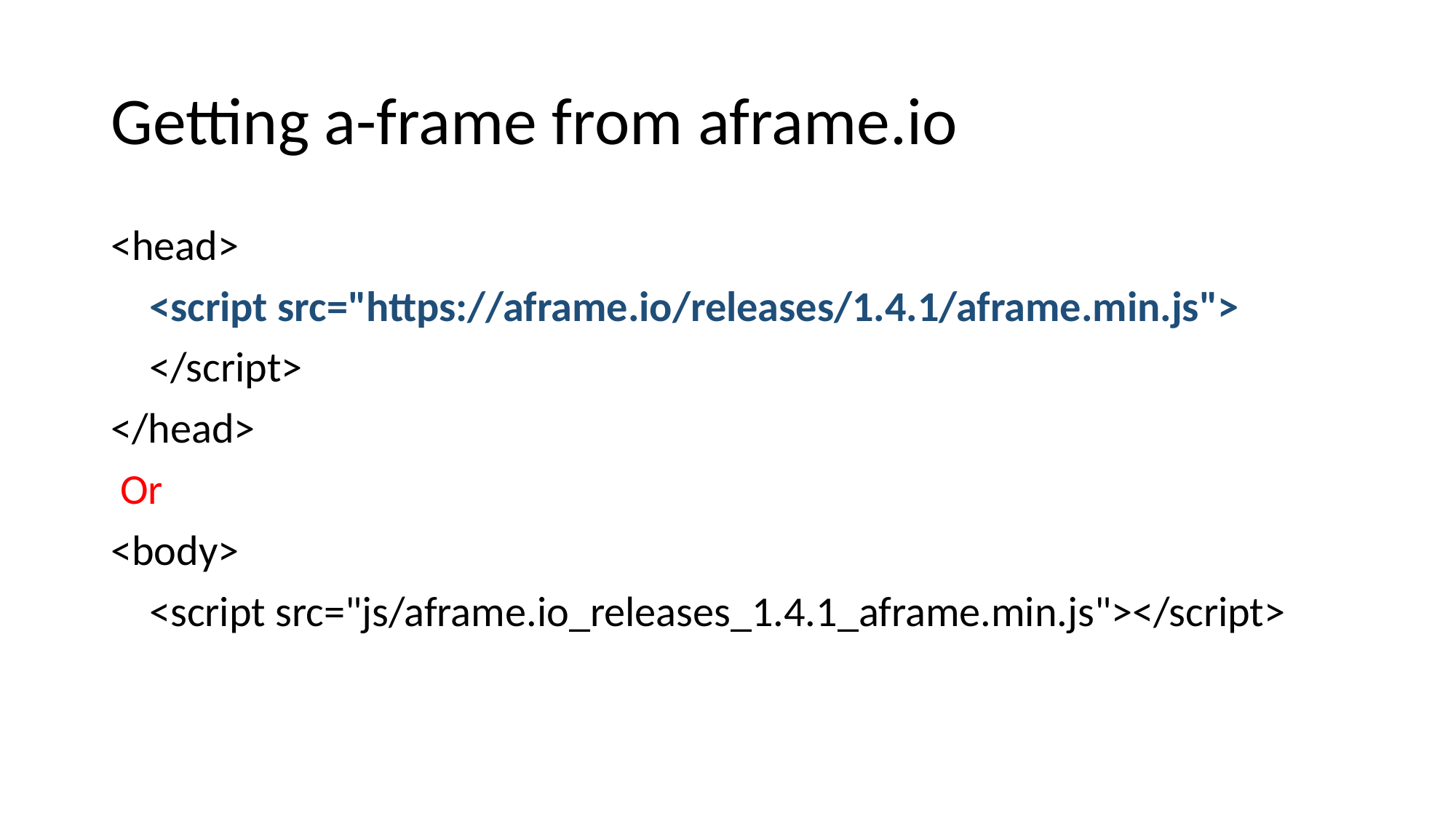

# Getting a-frame from aframe.io
<head>
    <script src="https://aframe.io/releases/1.4.1/aframe.min.js">
    </script>
</head>
 Or
<body>
    <script src="js/aframe.io_releases_1.4.1_aframe.min.js"></script>